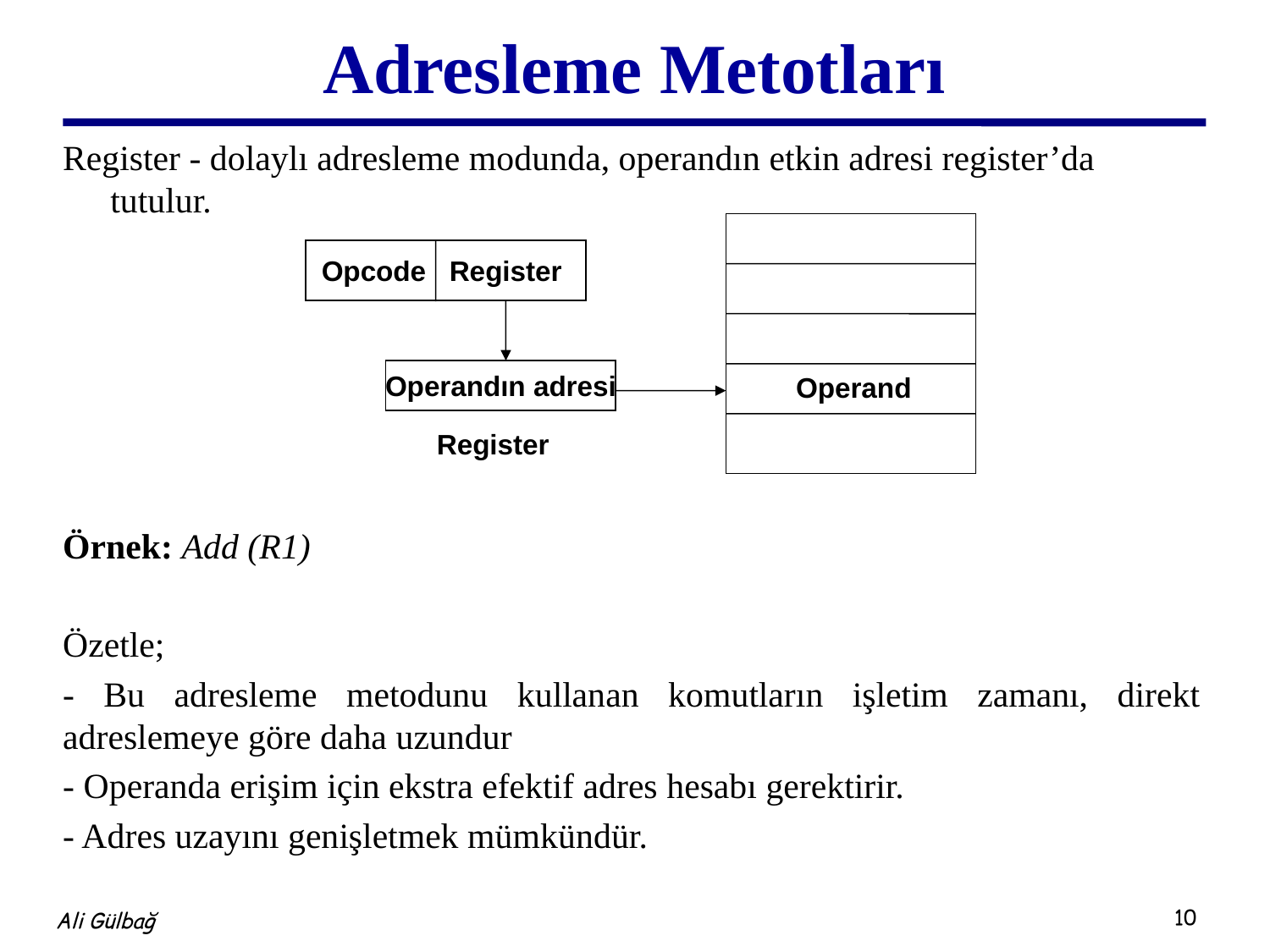

# Adresleme Metotları
Register - dolaylı adresleme modunda, operandın etkin adresi register’da tutulur.

Örnek: Add (R1)

Özetle;
- Bu adresleme metodunu kullanan komutların işletim zamanı, direkt adreslemeye göre daha uzundur
- Operanda erişim için ekstra efektif adres hesabı gerektirir.
- Adres uzayını genişletmek mümkündür.

Opcode   Register

Operandın adresi

Operand

Register